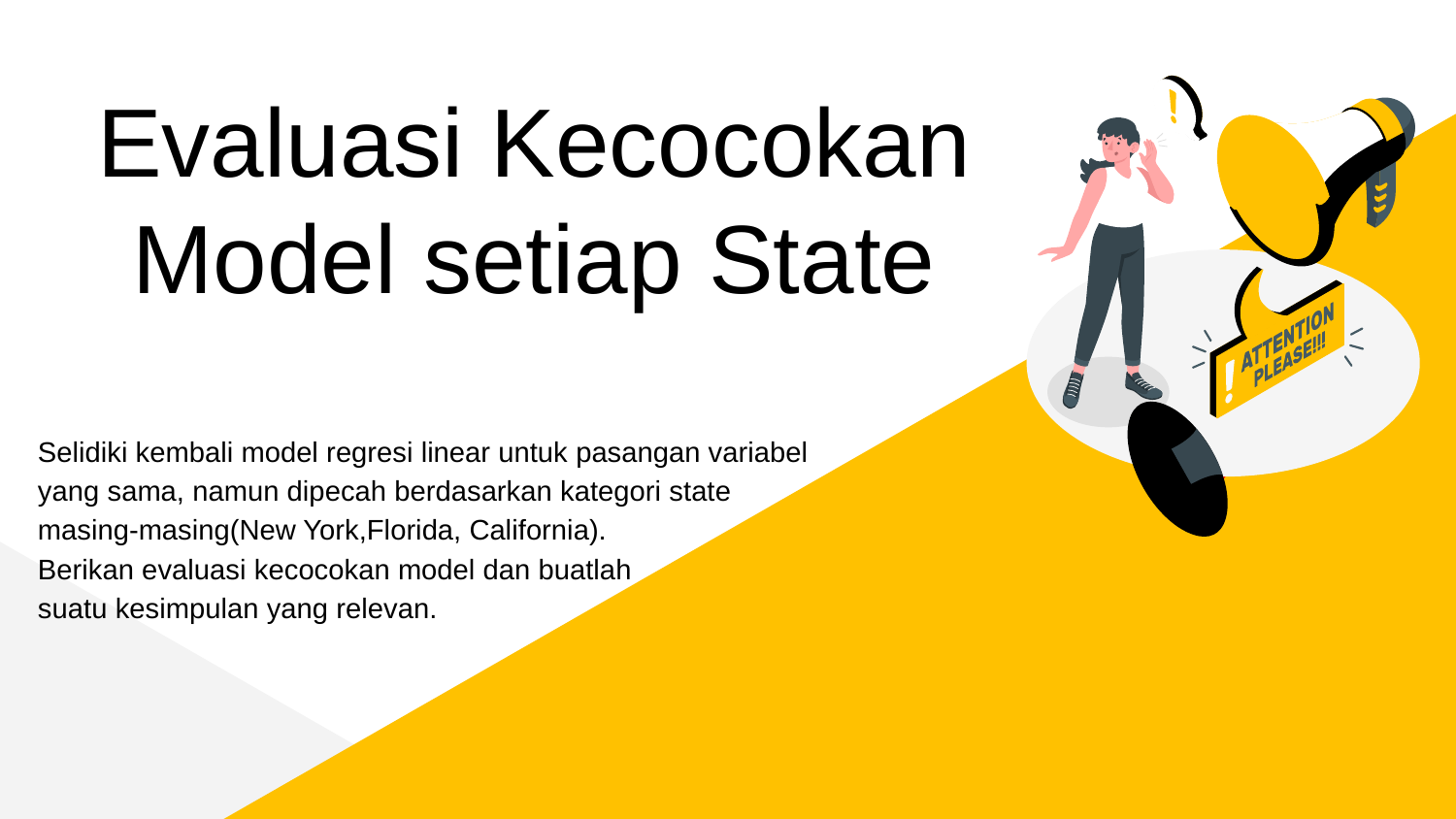

# Evaluasi Kecocokan Model setiap State

Selidiki kembali model regresi linear untuk pasangan variabel
yang sama, namun dipecah berdasarkan kategori state
masing-masing(New York,Florida, California).
Berikan evaluasi kecocokan model dan buatlah
suatu kesimpulan yang relevan.